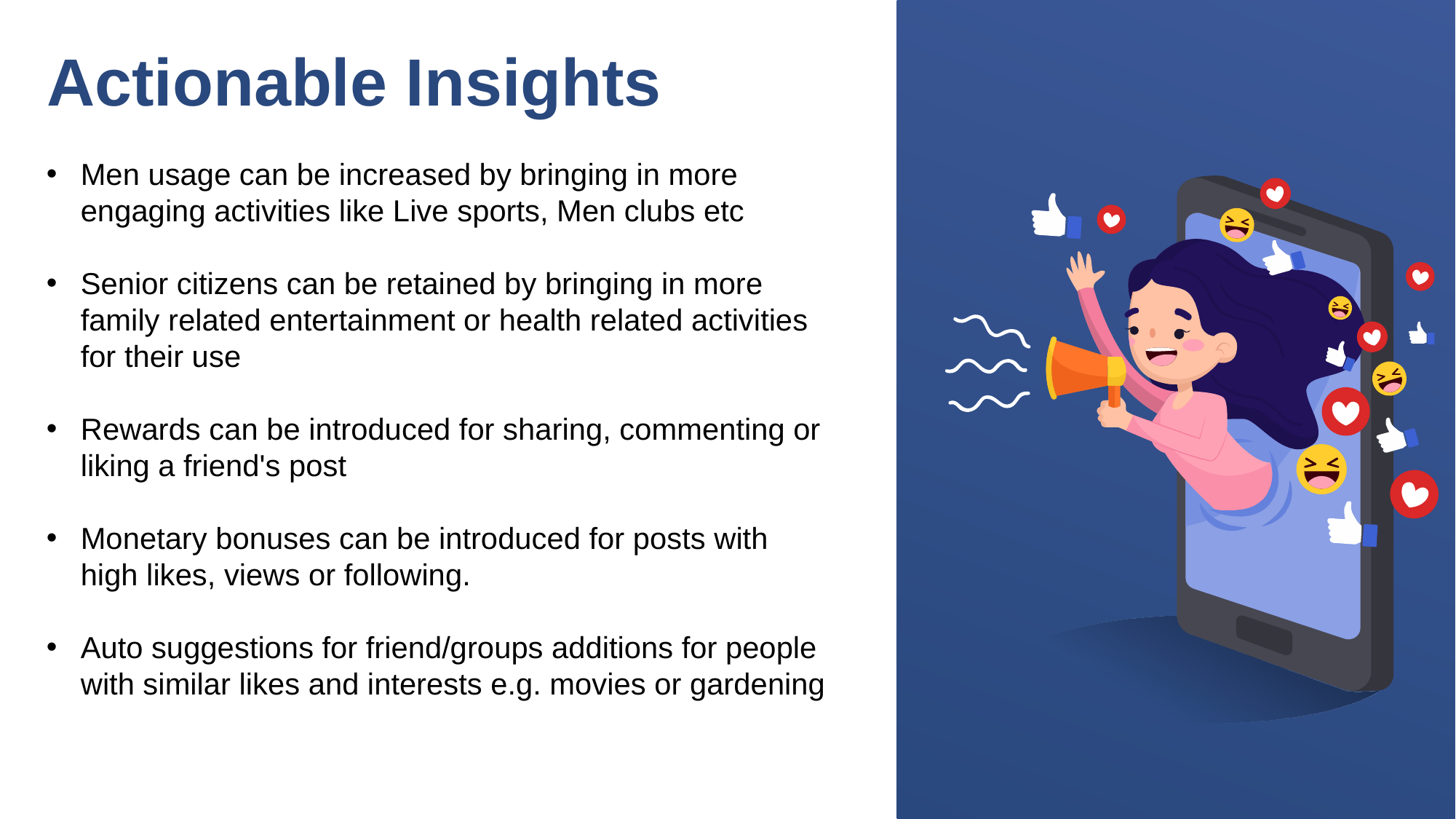

# Actionable Insights
Men usage can be increased by bringing in more engaging activities like Live sports, Men clubs etc

Senior citizens can be retained by bringing in more family related entertainment or health related activities for their use

Rewards can be introduced for sharing, commenting or liking a friend's post

Monetary bonuses can be introduced for posts with high likes, views or following.

Auto suggestions for friend/groups additions for people with similar likes and interests e.g. movies or gardening

13